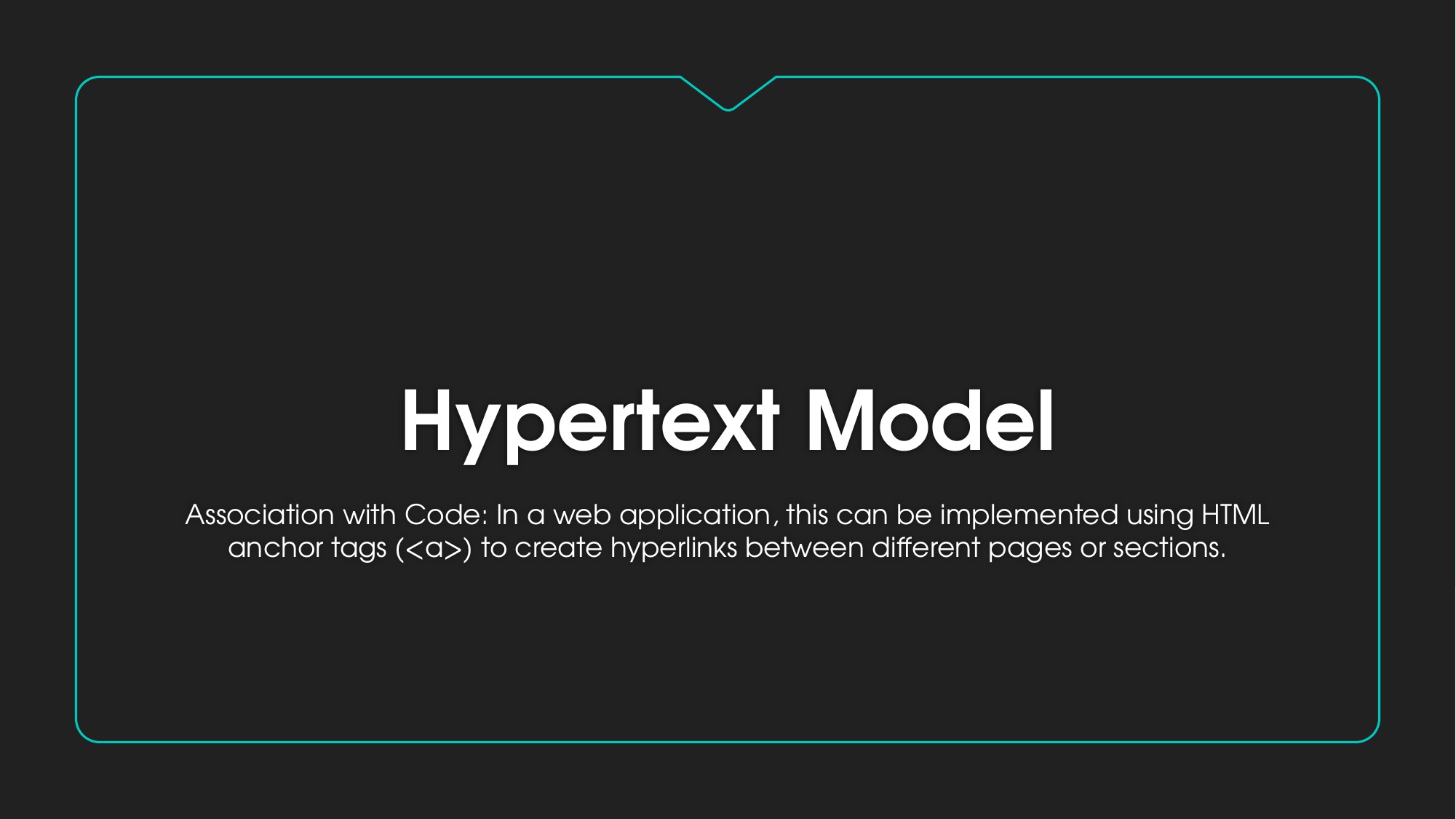

# Hypertext Model
Association with Code: In a web application, this can be implemented using HTML anchor tags (<a>) to create hyperlinks between different pages or sections.